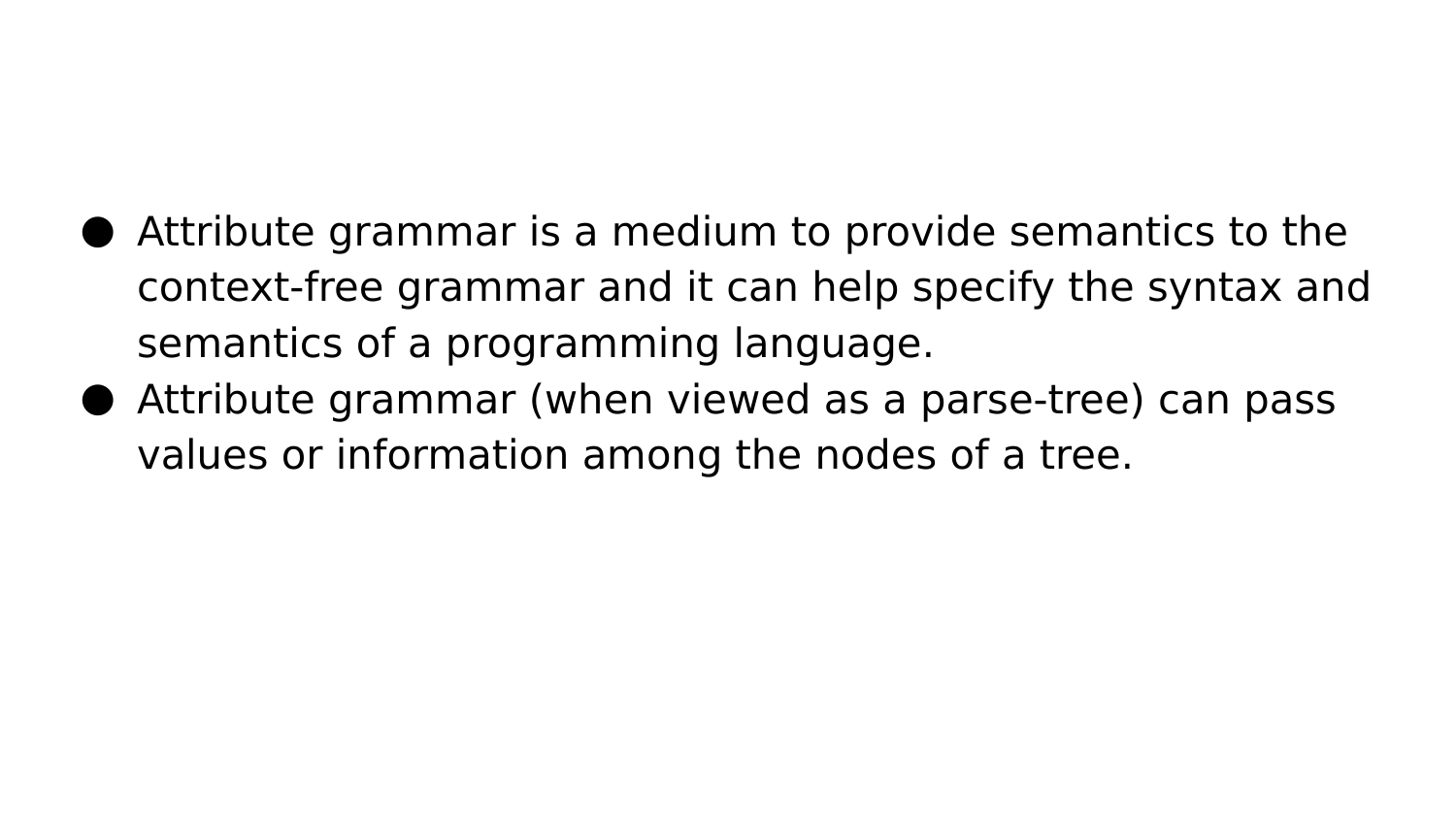

#
Attribute grammar is a medium to provide semantics to the context-free grammar and it can help specify the syntax and semantics of a programming language.
Attribute grammar (when viewed as a parse-tree) can pass values or information among the nodes of a tree.